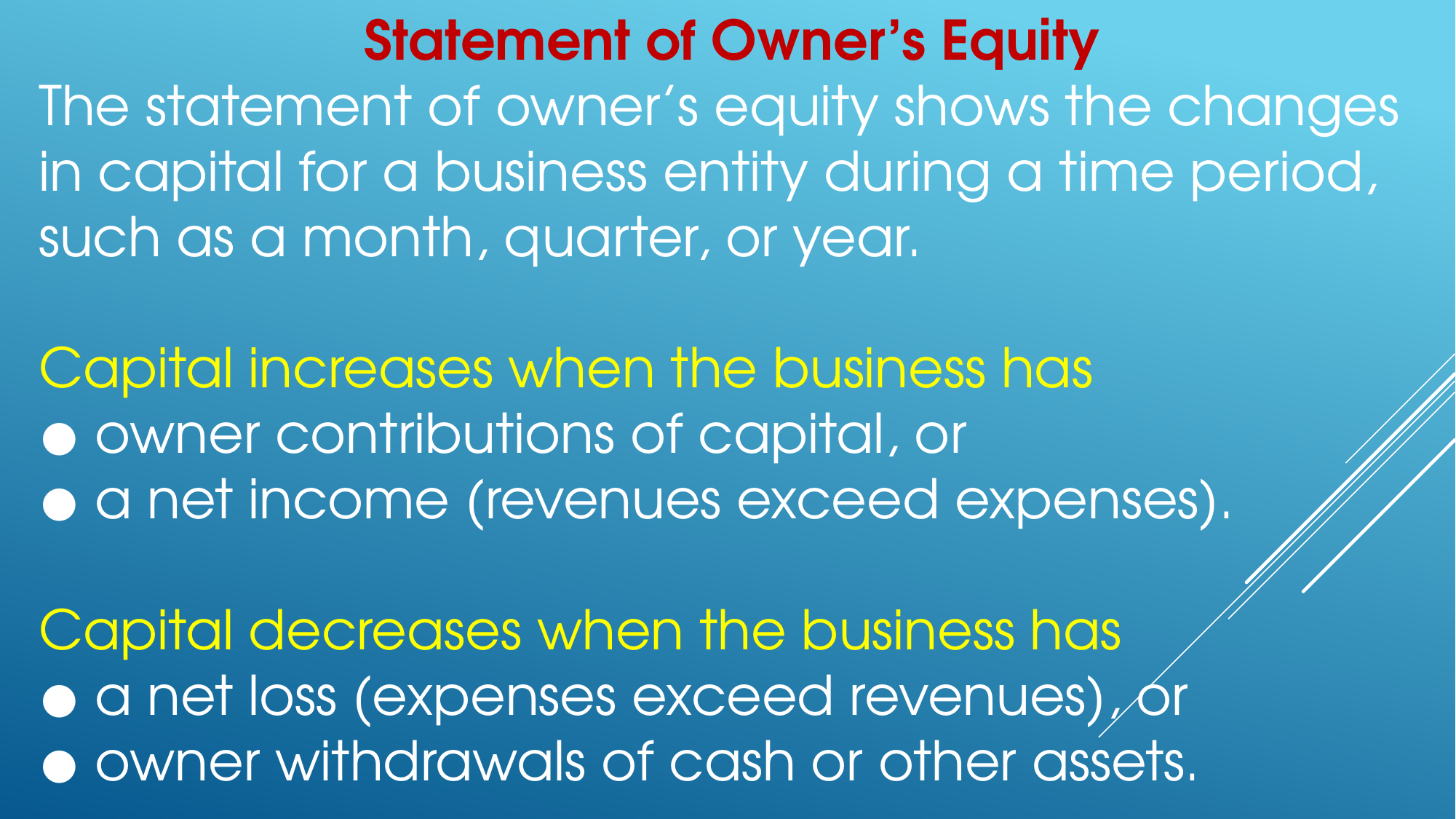

Statement of Owner’s Equity
The statement of owner’s equity shows the changes in capital for a business entity during a time period, such as a month, quarter, or year.

Capital increases when the business has
● owner contributions of capital, or
● a net income (revenues exceed expenses).

Capital decreases when the business has
● a net loss (expenses exceed revenues), or
● owner withdrawals of cash or other assets.